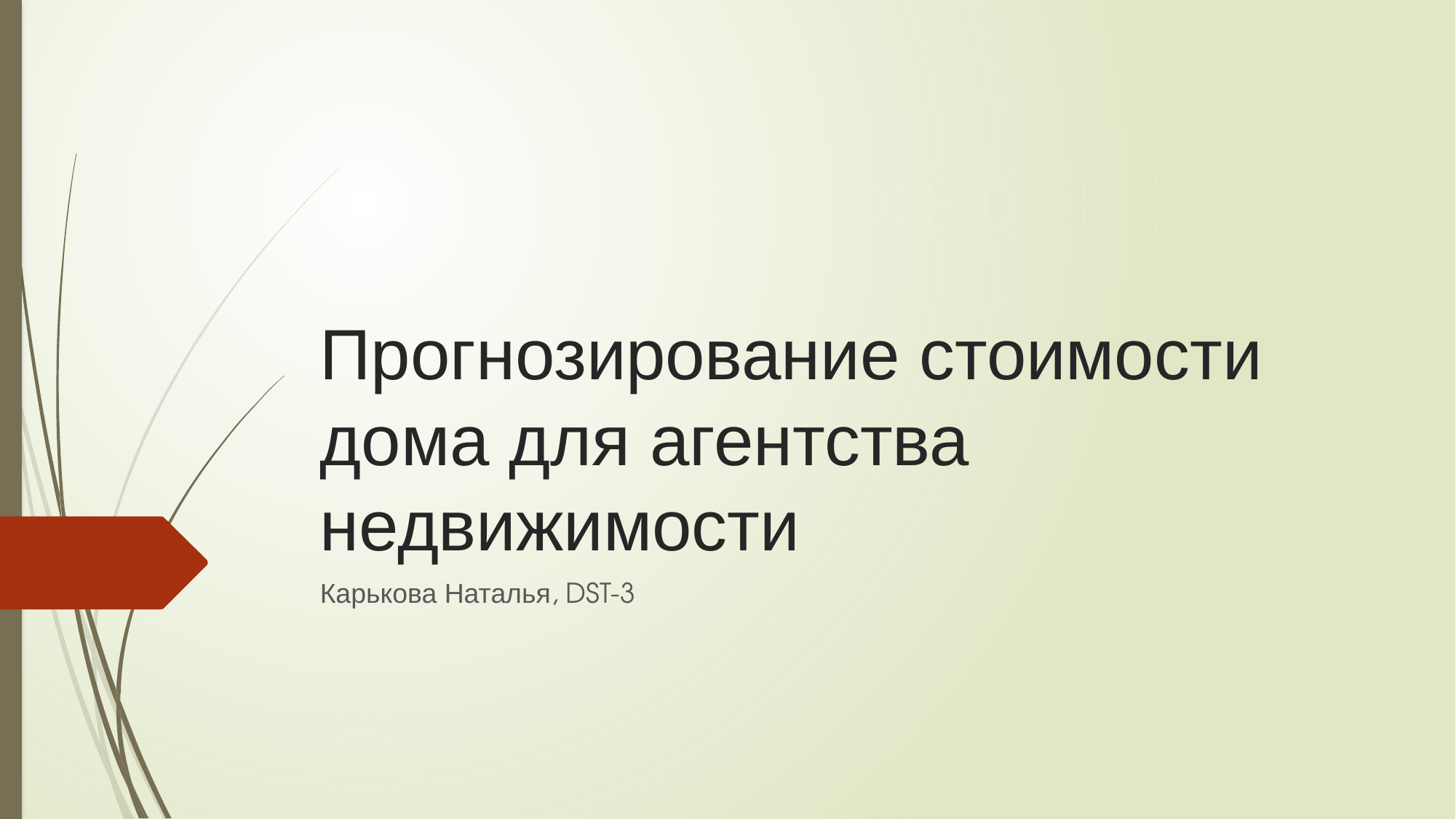

# Прогнозирование стоимости дома для агентства недвижимости
Карькова Наталья, DST-3